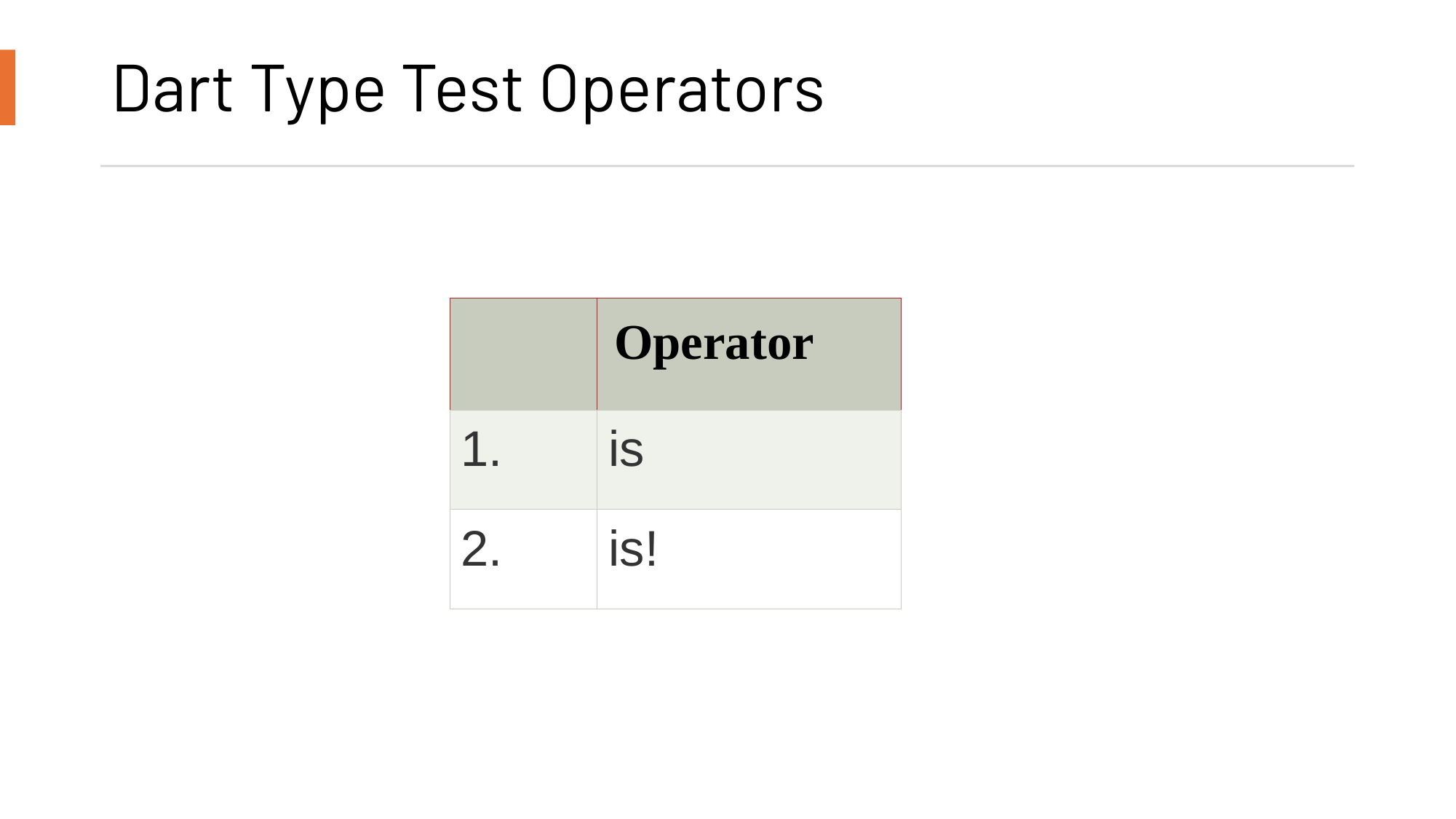

# Dart Type Test Operators

|  | Operator |
| --- | --- |
| 1. | is |
| 2. | is! |